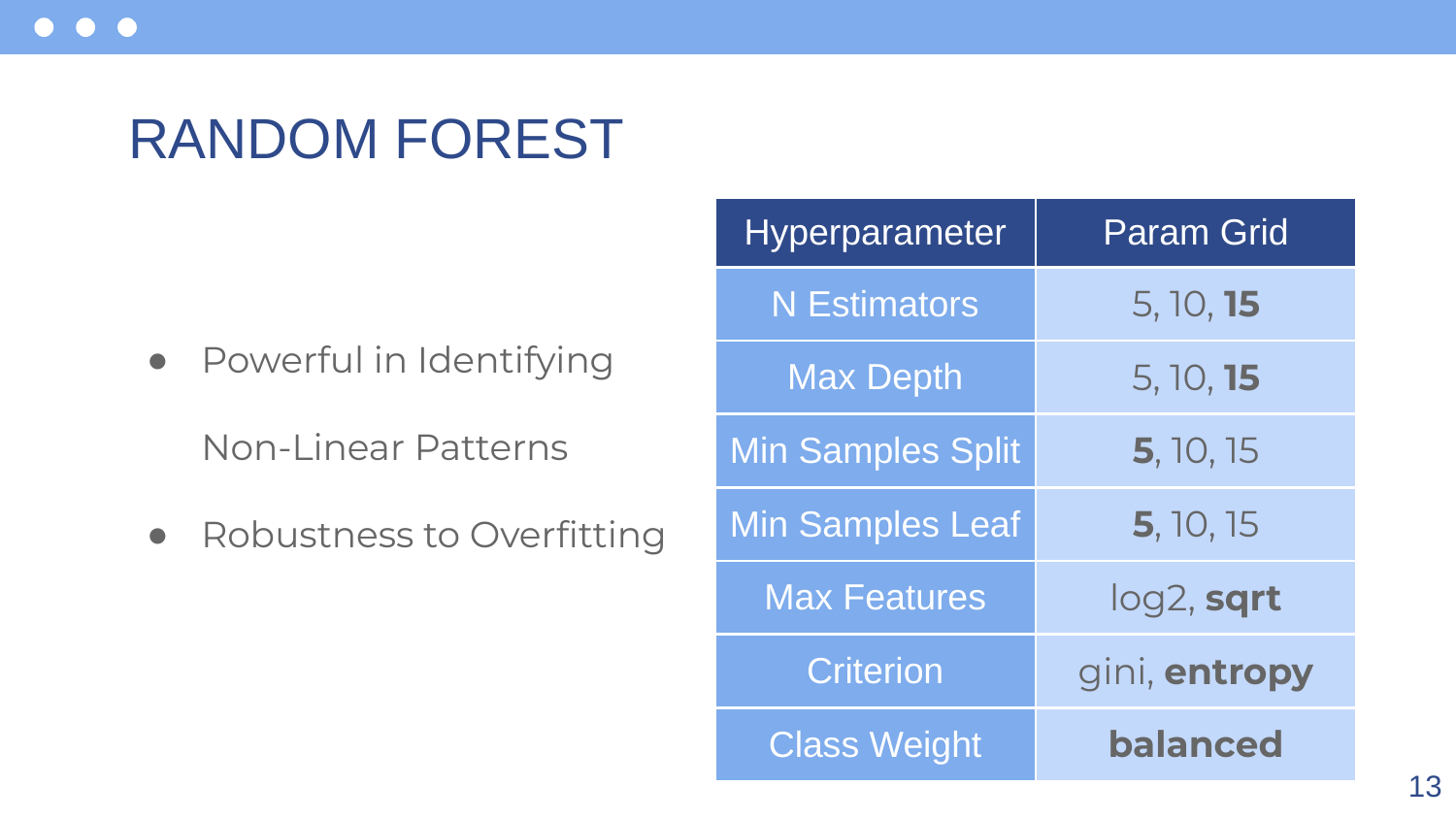

# RANDOM FOREST
| Hyperparameter | Param Grid |
| --- | --- |
| N Estimators | 5, 10, 15 |
| Max Depth | 5, 10, 15 |
| Min Samples Split | 5, 10, 15 |
| Min Samples Leaf | 5, 10, 15 |
| Max Features | log2, sqrt |
| Criterion | gini, entropy |
| Class Weight | balanced |
| Hyperparameter | Param Grid |
| --- | --- |
| N Estimators | 5, 10, 15 |
| Max Depth | 5, 10, 15 |
| Min Samples Split | 5, 10, 15 |
| Min Samples Leaf | 5, 10, 15 |
| Max Features | log2, sqrt |
| Criterion | gini, entropy |
| Class Weight | balanced |
Powerful in Identifying Non-Linear Patterns
Robustness to Overfitting
13